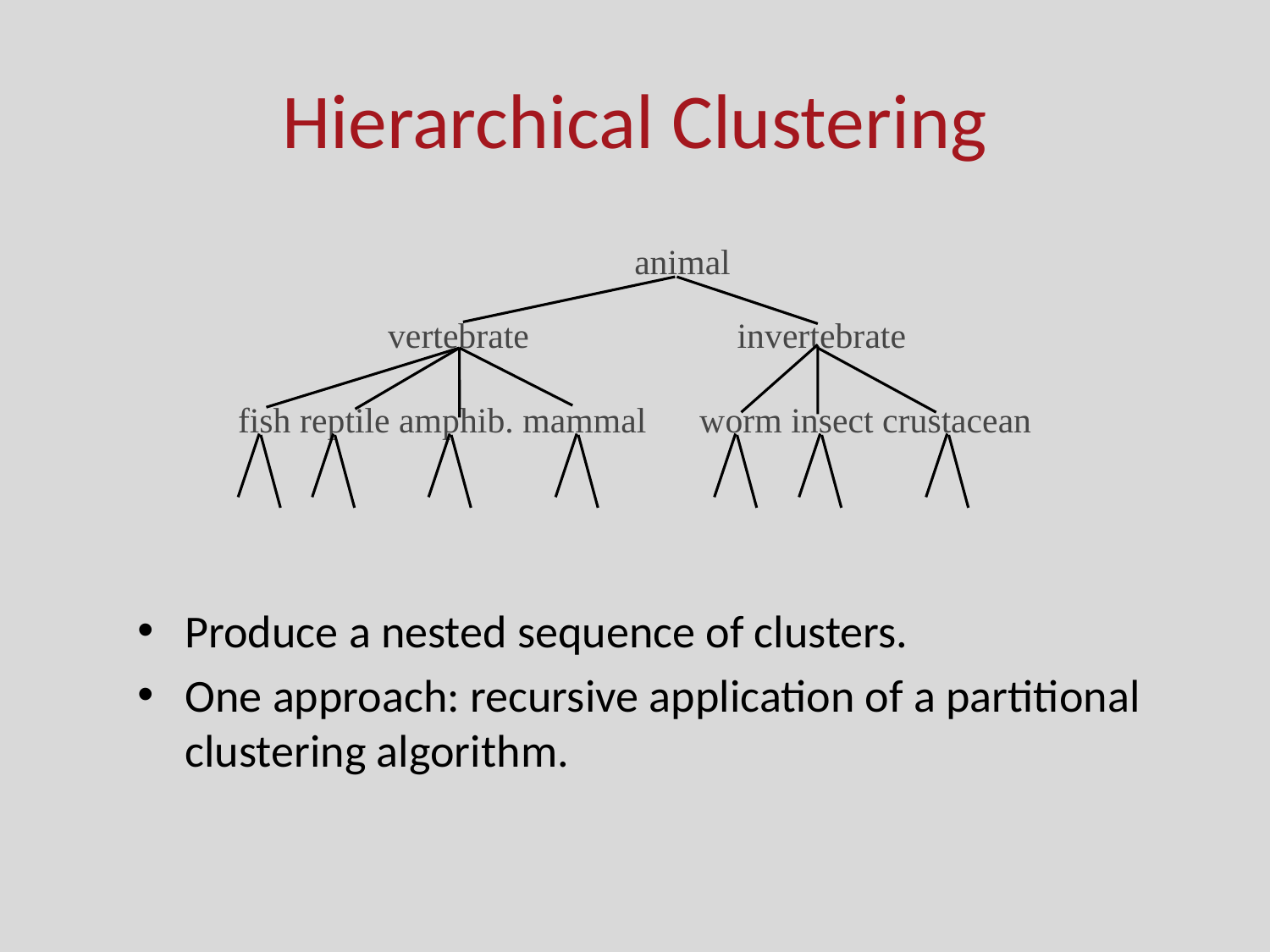

# Hierarchical Clustering
animal

vertebrate
invertebrate

fish reptile amphib. mammal      worm insect crustacean

Produce a nested sequence of clusters.
One approach: recursive application of a partitional clustering algorithm.